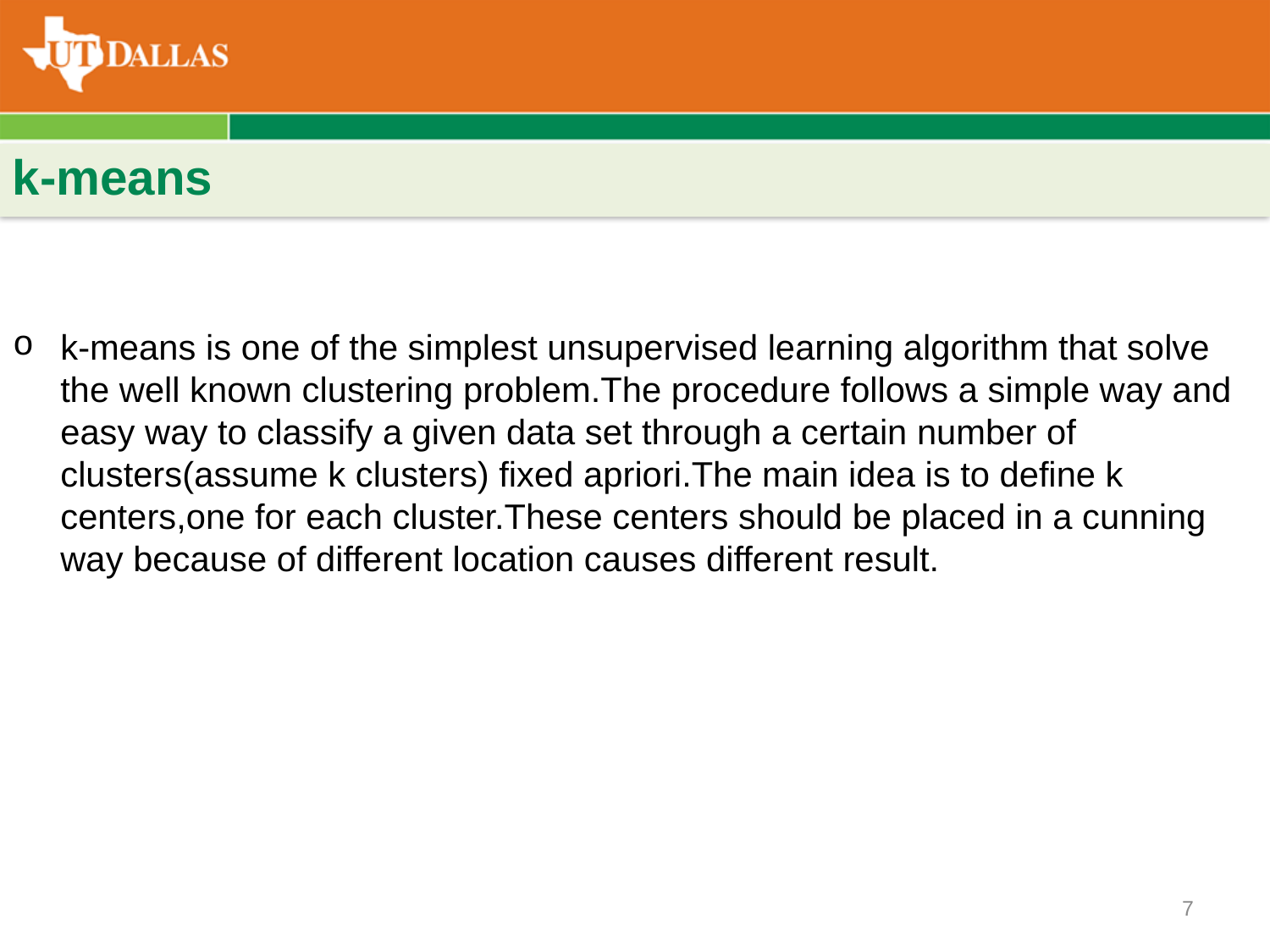

#
k-means
k-means is one of the simplest unsupervised learning algorithm that solve the well known clustering problem.The procedure follows a simple way and easy way to classify a given data set through a certain number of clusters(assume k clusters) fixed apriori.The main idea is to define k centers,one for each cluster.These centers should be placed in a cunning way because of different location causes different result.

7